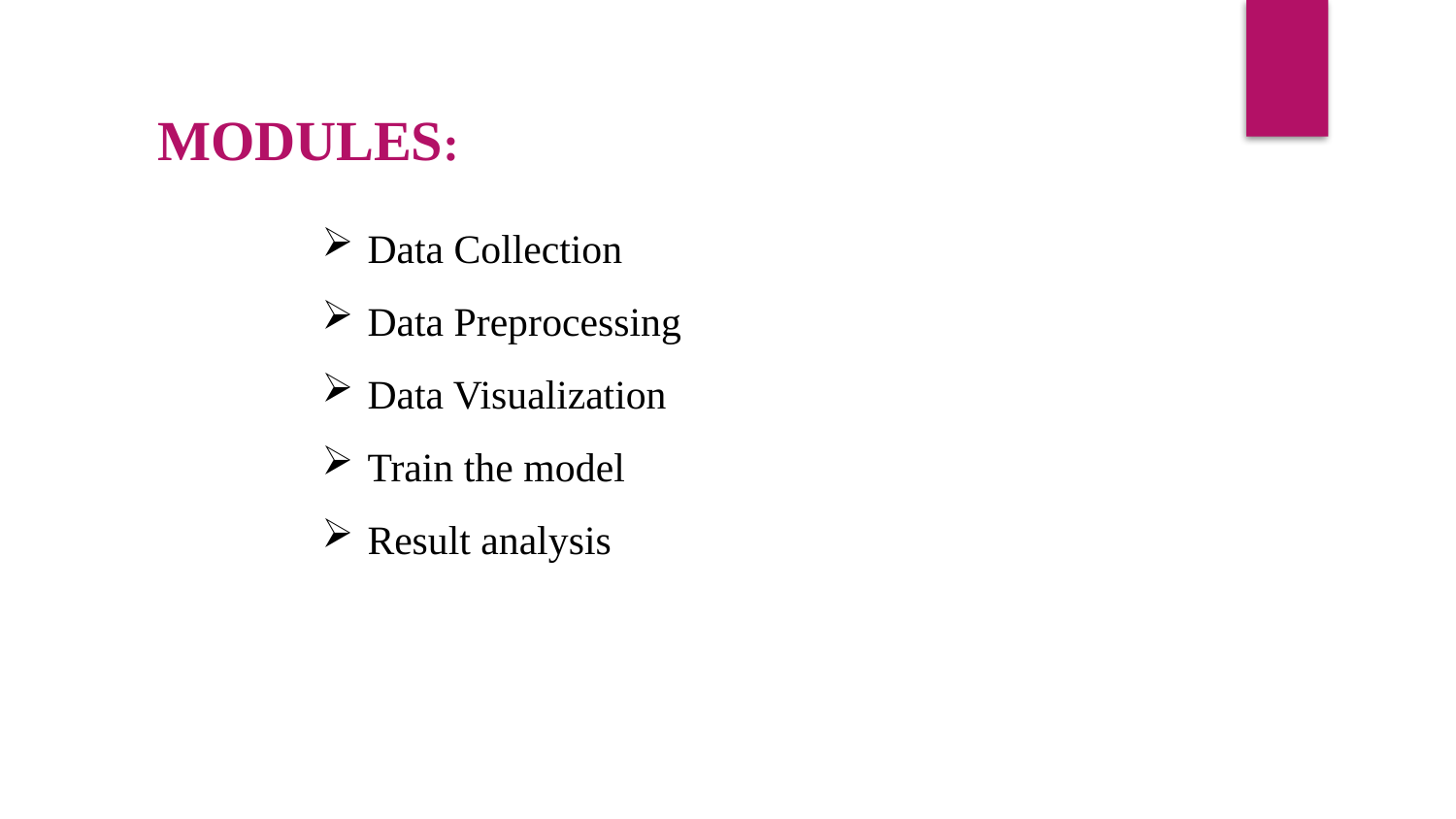

MODULES:
Data Collection
Data Preprocessing
Data Visualization
Train the model
Result analysis